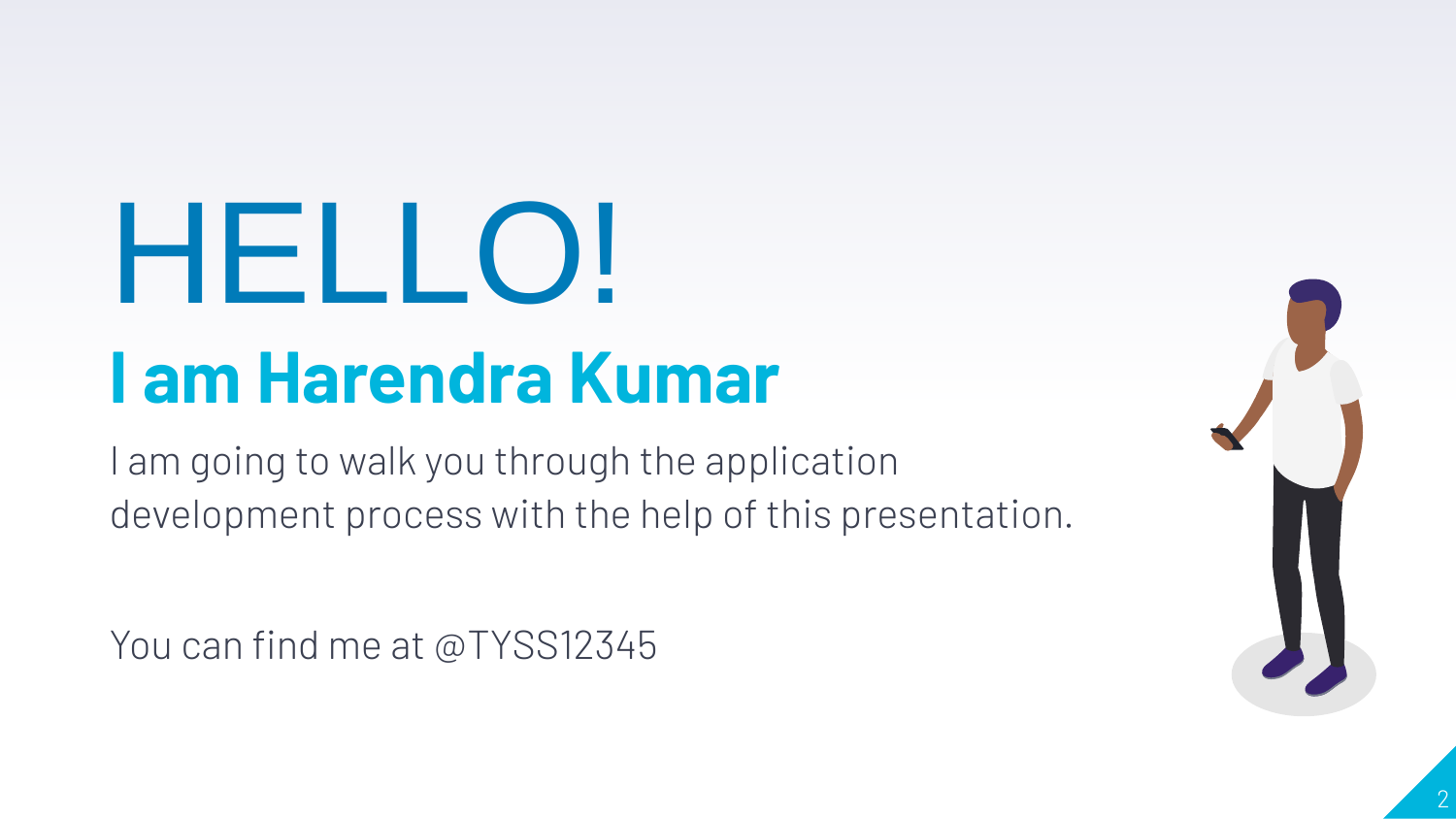

HELLO!

I am Harendra Kumar
I am going to walk you through the application development process with the help of this presentation.

You can find me at @TYSS12345
2